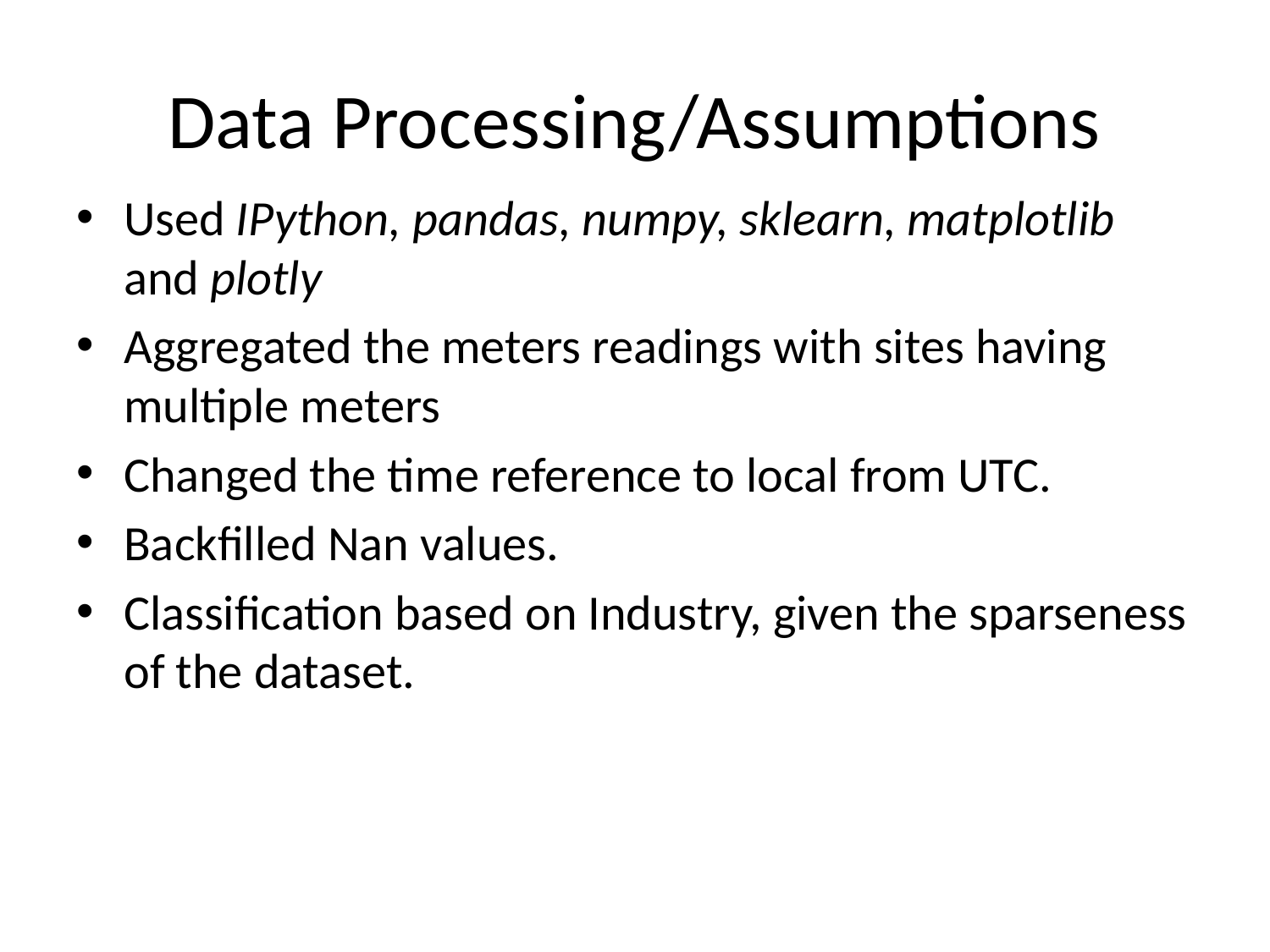

# Data Processing/Assumptions
Used IPython, pandas, numpy, sklearn, matplotlib and plotly
Aggregated the meters readings with sites having multiple meters
Changed the time reference to local from UTC.
Backfilled Nan values.
Classification based on Industry, given the sparseness of the dataset.